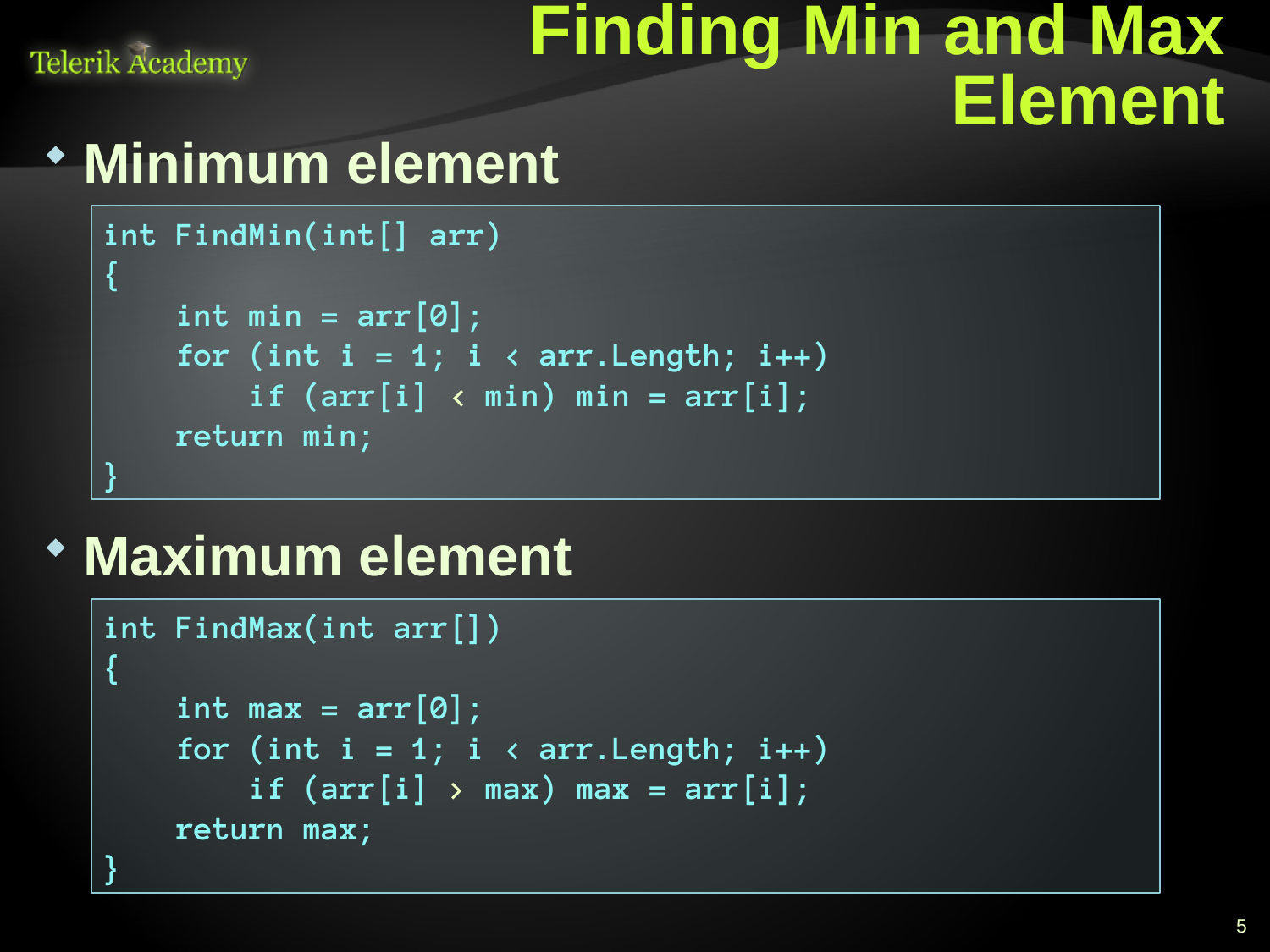

# Finding Min and Max Element
Minimum element

Maximum element
int FindMin(int[] arr)
{
    int min = arr[0];
    for (int i = 1; i < arr.Length; i++)
        if (arr[i] < min) min = arr[i];
    return min;
}
int FindMax(int arr[])
{
    int max = arr[0];
    for (int i = 1; i < arr.Length; i++)
        if (arr[i] > max) max = arr[i];
    return max;
}
5